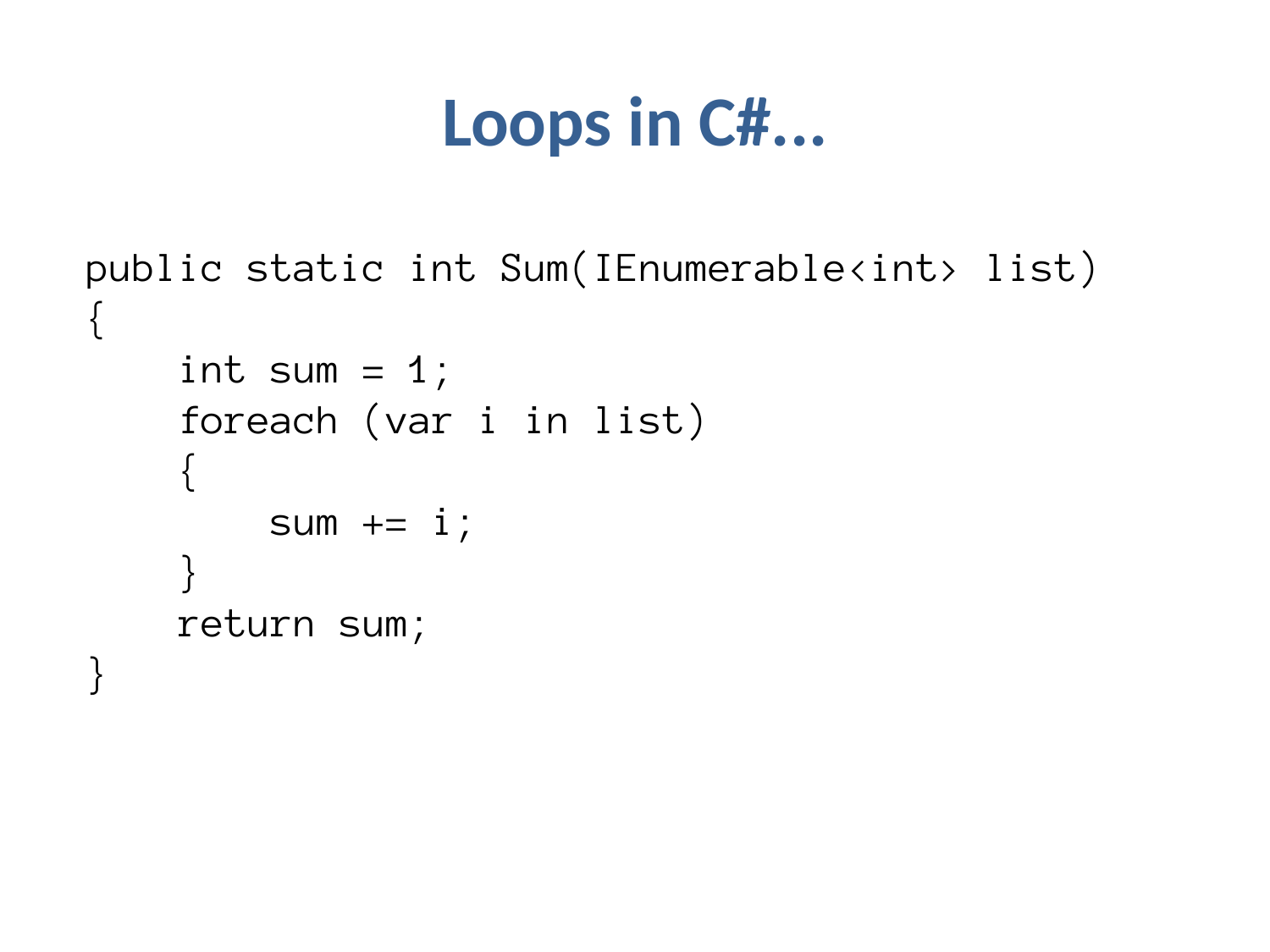

# Loops in C#...
public static int Sum(IEnumerable<int> list)
{
    int sum = 1;
    foreach (var i in list)
    {
        sum += i;
    }
    return sum;
}